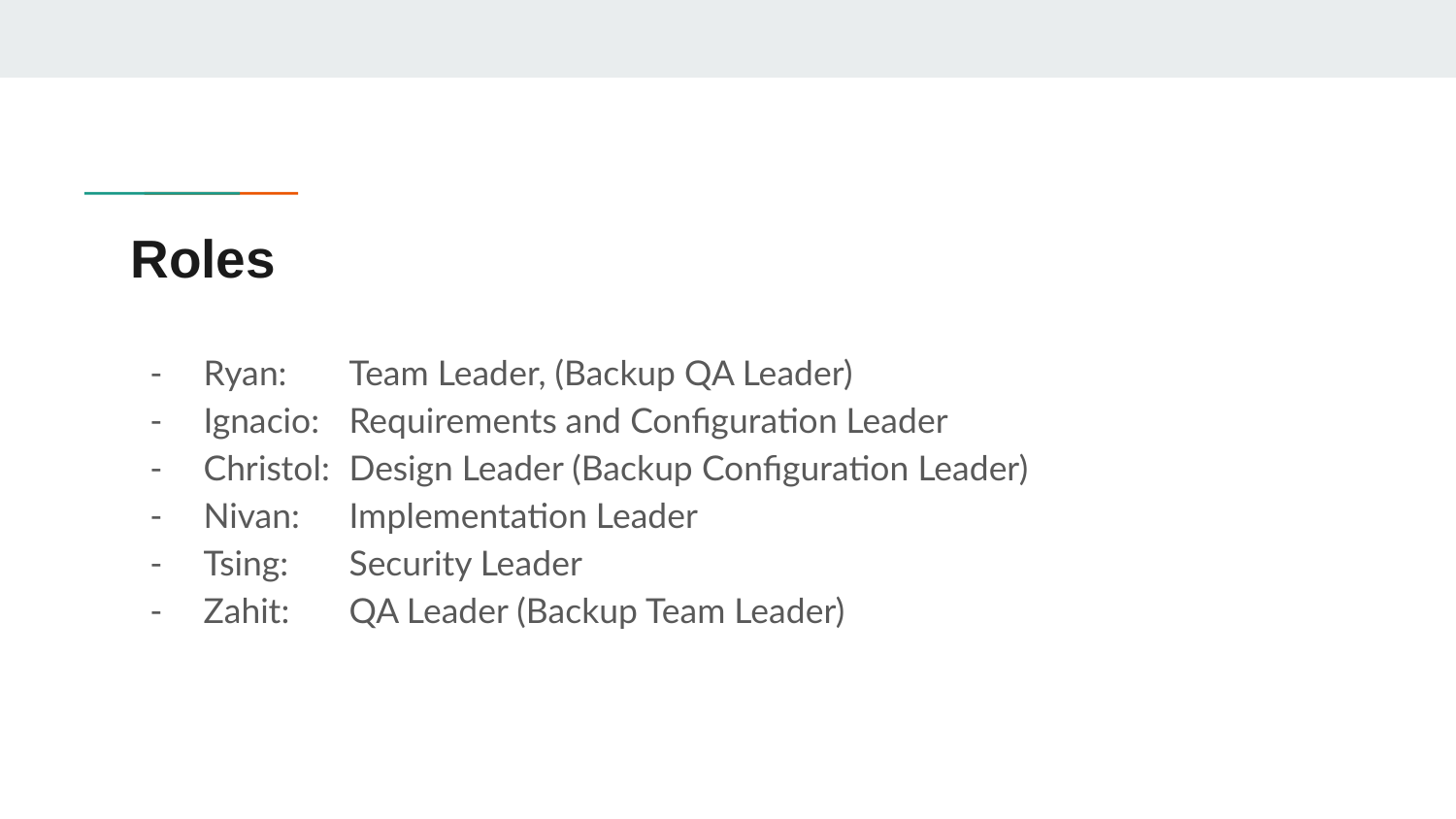

# Roles
Ryan: 	Team Leader, (Backup QA Leader)
Ignacio: 	Requirements and Configuration Leader
Christol: 	Design Leader (Backup Configuration Leader)
Nivan: 	Implementation Leader
Tsing: 	Security Leader
Zahit:	QA Leader (Backup Team Leader)